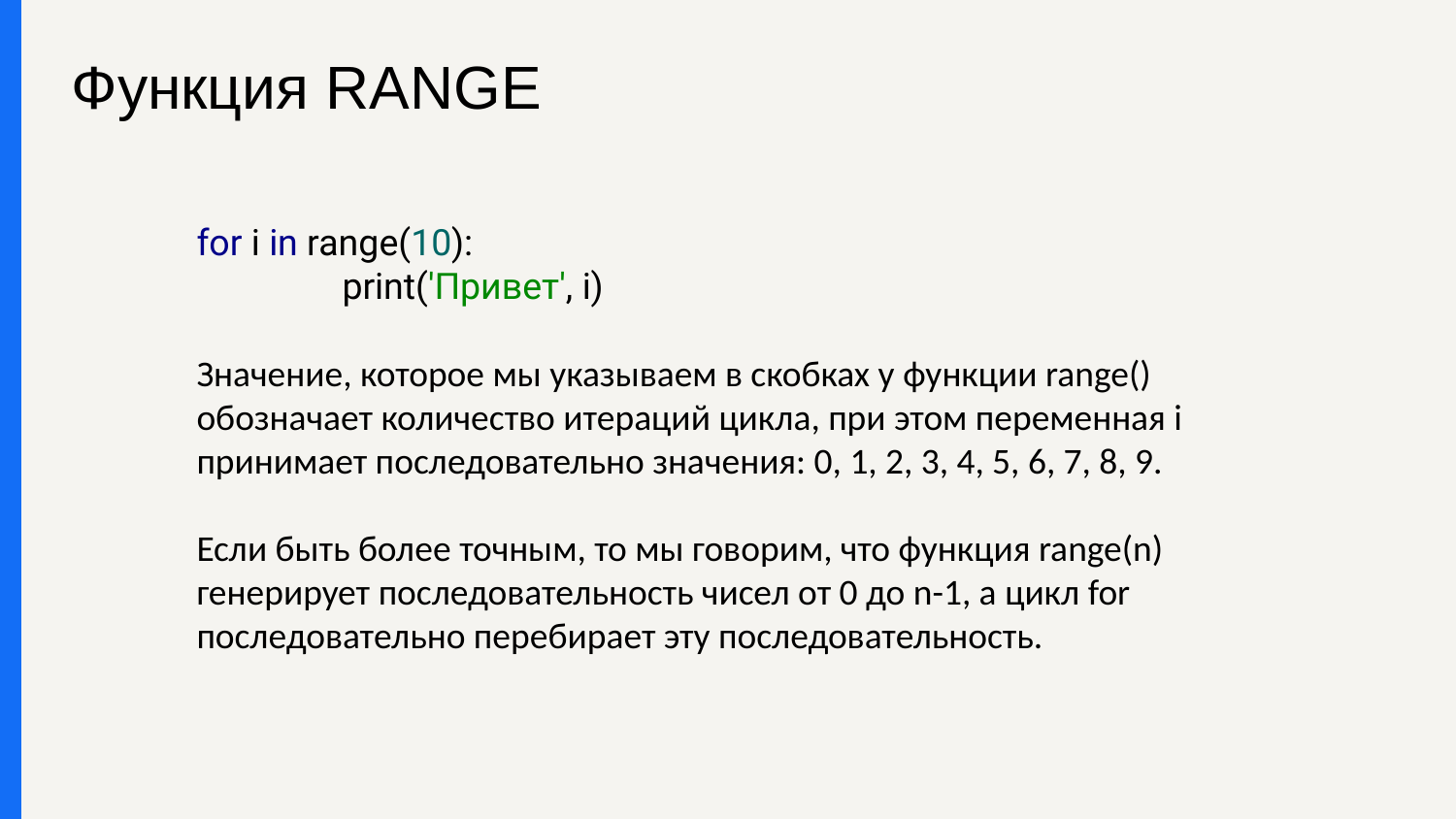

# Функция RANGE
for i in range(10):
	print('Привет', i)
Значение, которое мы указываем в скобках у функции range() обозначает количество итераций цикла, при этом переменная i принимает последовательно значения: 0, 1, 2, 3, 4, 5, 6, 7, 8, 9.

Если быть более точным, то мы говорим, что функция range(n) генерирует последовательность чисел от 0 до n-1, а цикл for последовательно перебирает эту последовательность.